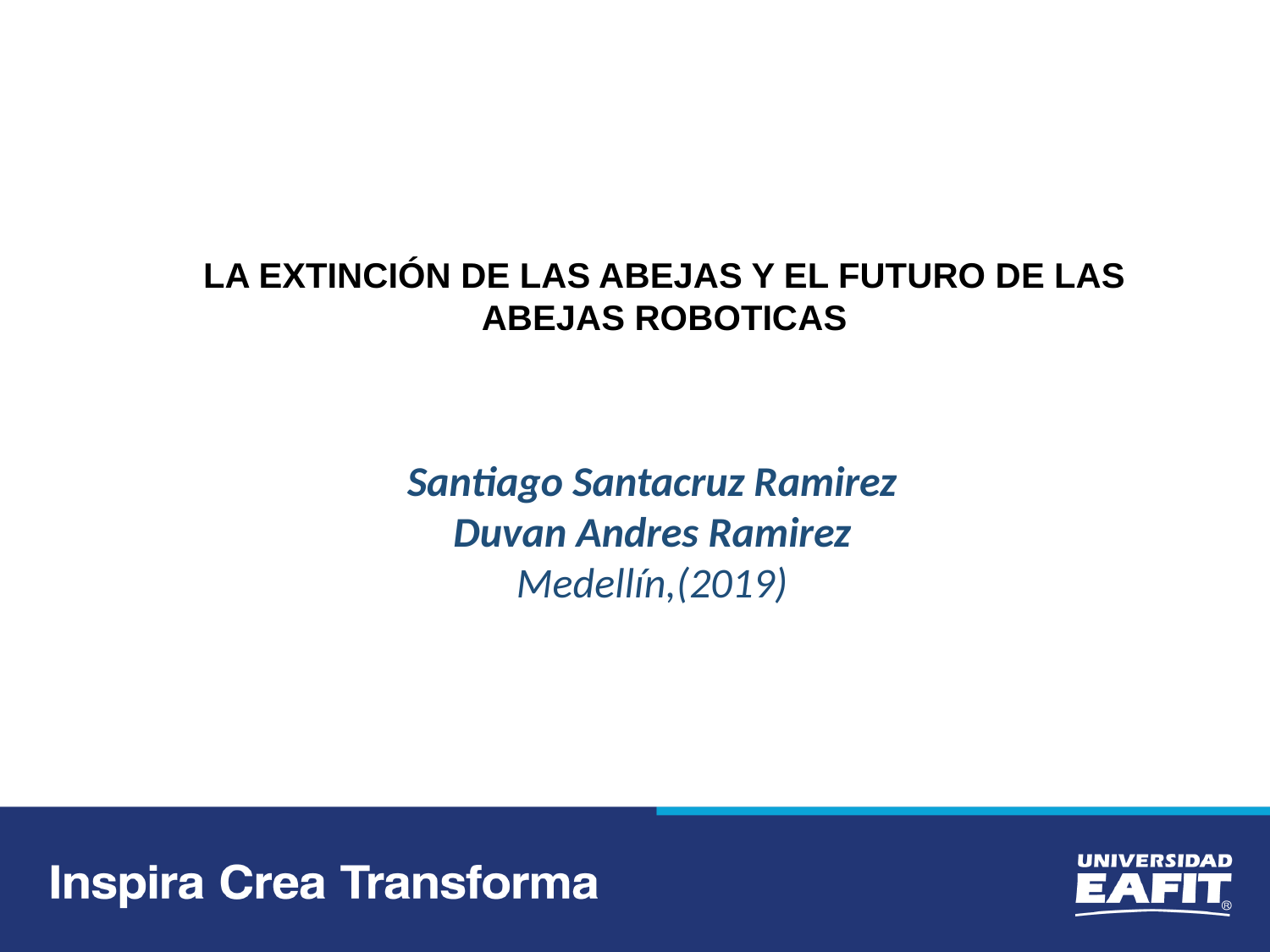

LA EXTINCIÓN DE LAS ABEJAS Y EL FUTURO DE LAS ABEJAS ROBOTICAS

Santiago Santacruz Ramirez
Duvan Andres Ramirez
Medellín,(2019)